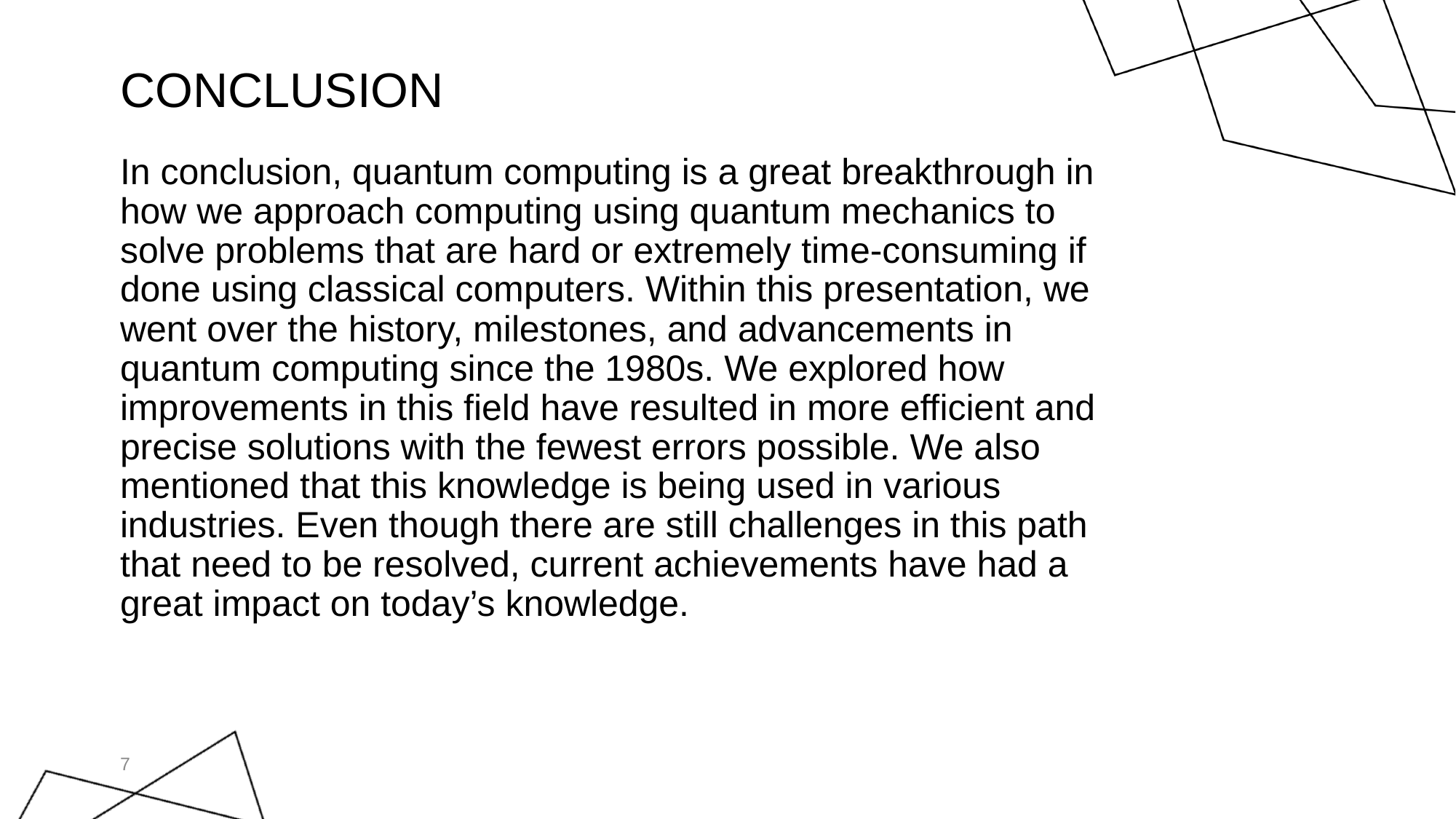

# Conclusion
In conclusion, quantum computing is a great breakthrough in how we approach computing using quantum mechanics to solve problems that are hard or extremely time-consuming if done using classical computers. Within this presentation, we went over the history, milestones, and advancements in quantum computing since the 1980s. We explored how improvements in this field have resulted in more efficient and precise solutions with the fewest errors possible. We also mentioned that this knowledge is being used in various industries. Even though there are still challenges in this path that need to be resolved, current achievements have had a great impact on today’s knowledge.
7